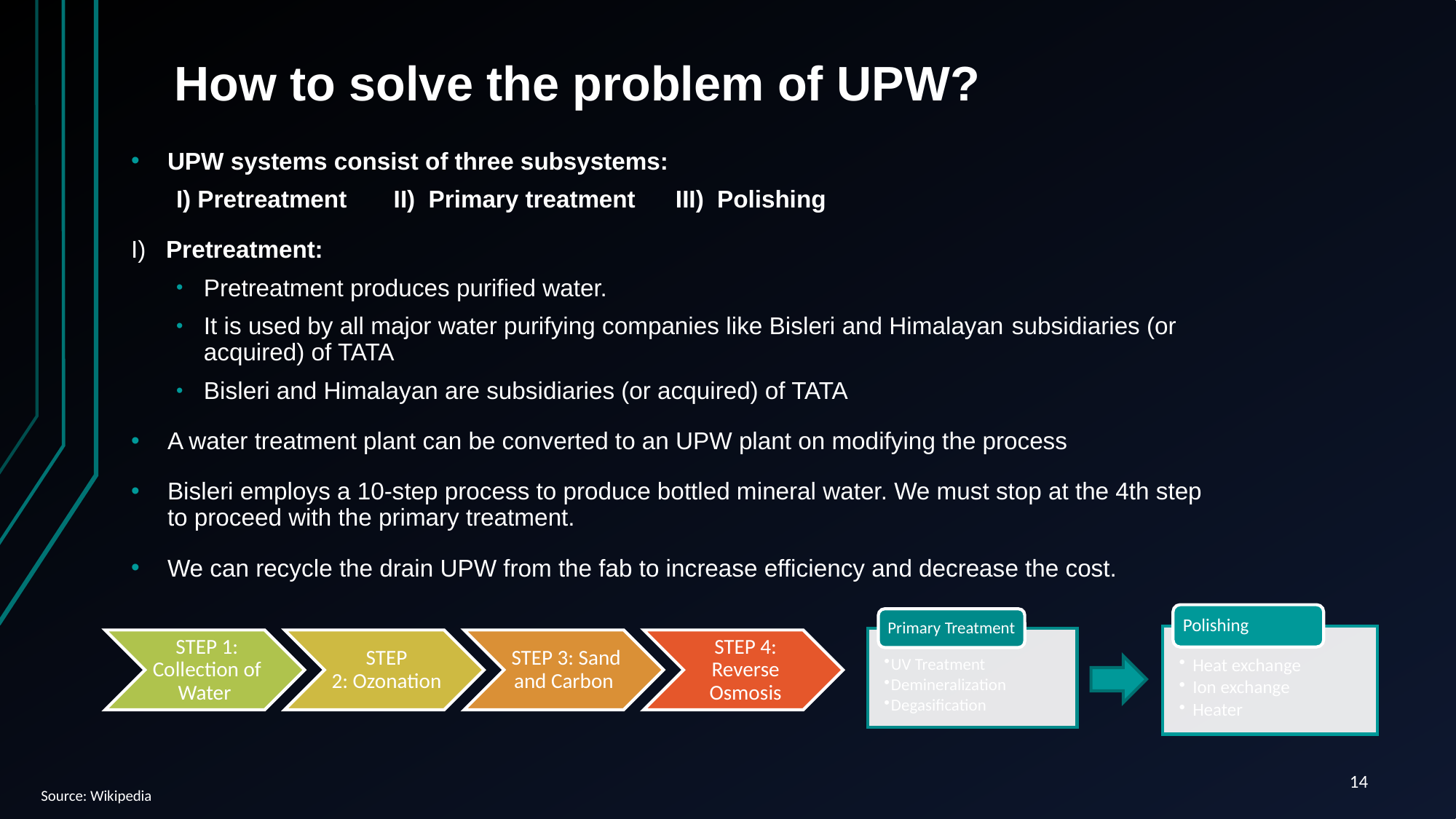

How to solve the problem of UPW?

UPW systems consist of three subsystems:
I) Pretreatment       II)  Primary treatment      III)  Polishing
I)   Pretreatment:
Pretreatment produces purified water.
It is used by all major water purifying companies like Bisleri and Himalayan subsidiaries (or acquired) of TATA
Bisleri and Himalayan are subsidiaries (or acquired) of TATA
A water treatment plant can be converted to an UPW plant on modifying the process
Bisleri employs a 10-step process to produce bottled mineral water. We must stop at the 4th step to proceed with the primary treatment.
We can recycle the drain UPW from the fab to increase efficiency and decrease the cost.
STEP 1: Collection of Water
STEP 2: Ozonation
STEP 3: Sand and Carbon
STEP 4: Reverse Osmosis
UV Treatment
Demineralization
Degasification
Primary Treatment
Heat exchange
Ion exchange
Heater
Polishing

14
Source: Wikipedia